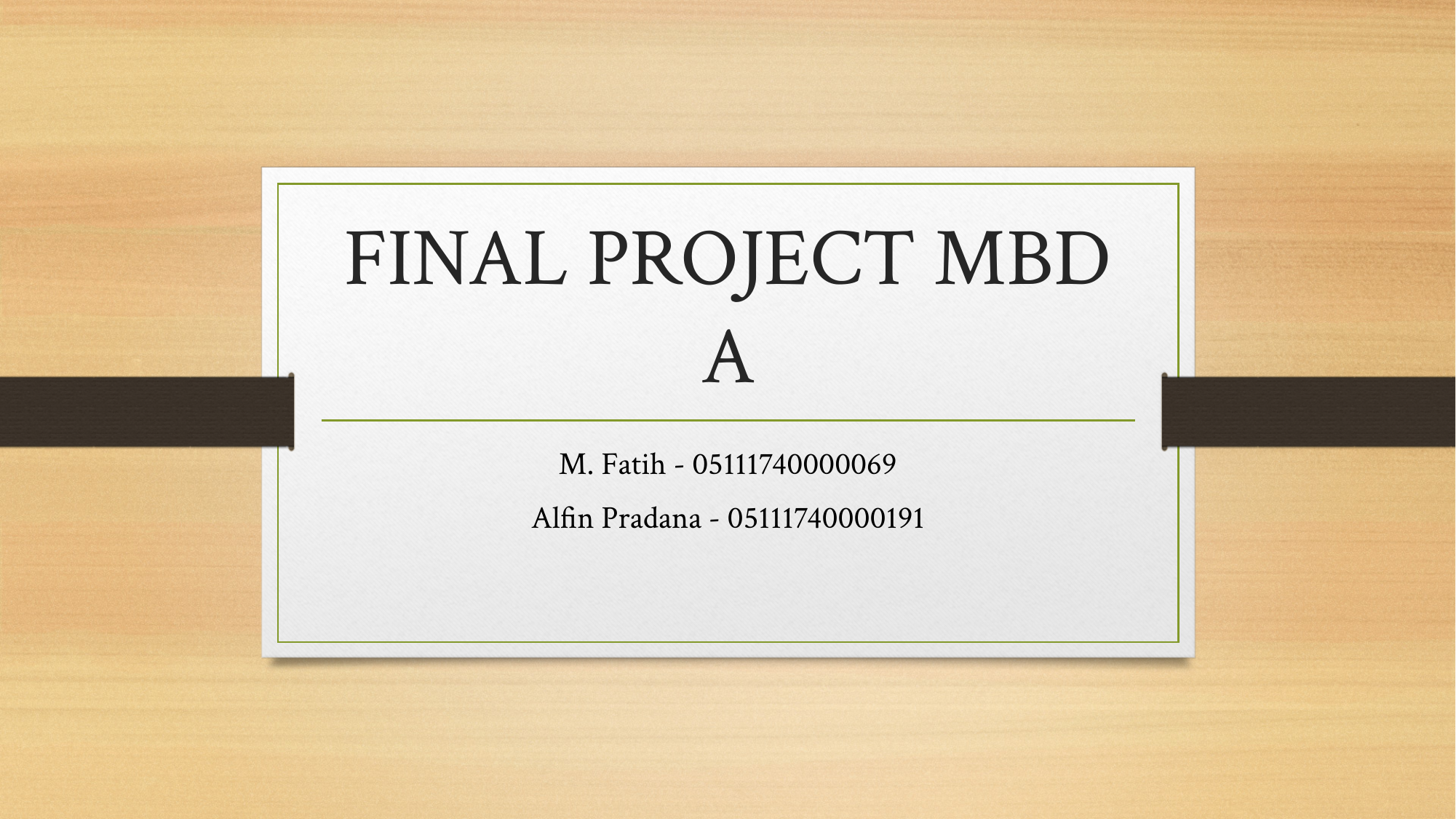

# FINAL PROJECT MBD A
M. Fatih - 05111740000069
Alfin Pradana - 05111740000191